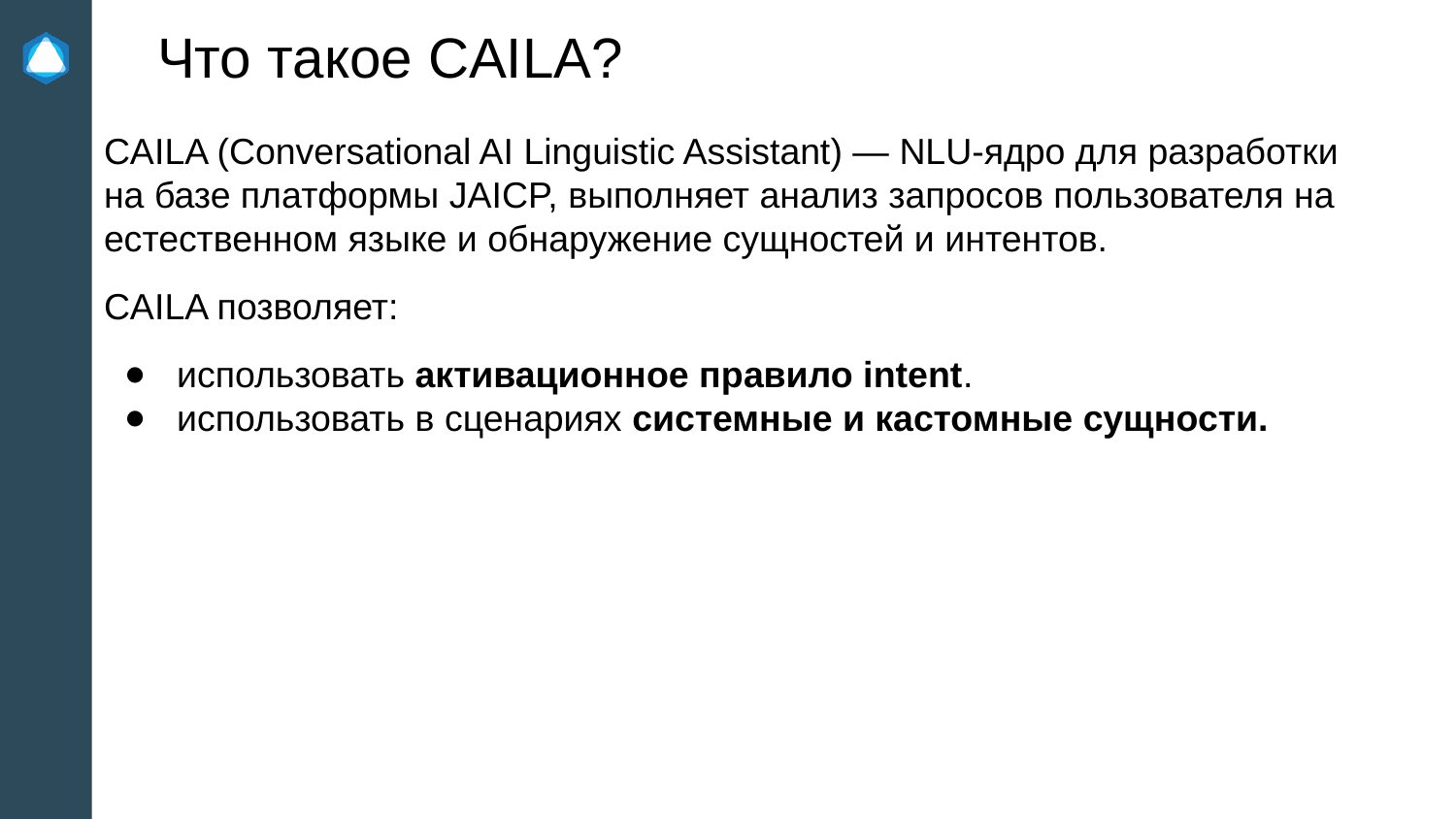

Что такое CAILA?
CAILA (Conversational AI Linguistic Assistant) — NLU-ядро для разработки на базе платформы JAICP, выполняет анализ запросов пользователя на естественном языке и обнаружение сущностей и интентов.
CAILA позволяет:
использовать активационное правило intent.
использовать в сценариях системные и кастомные сущности.